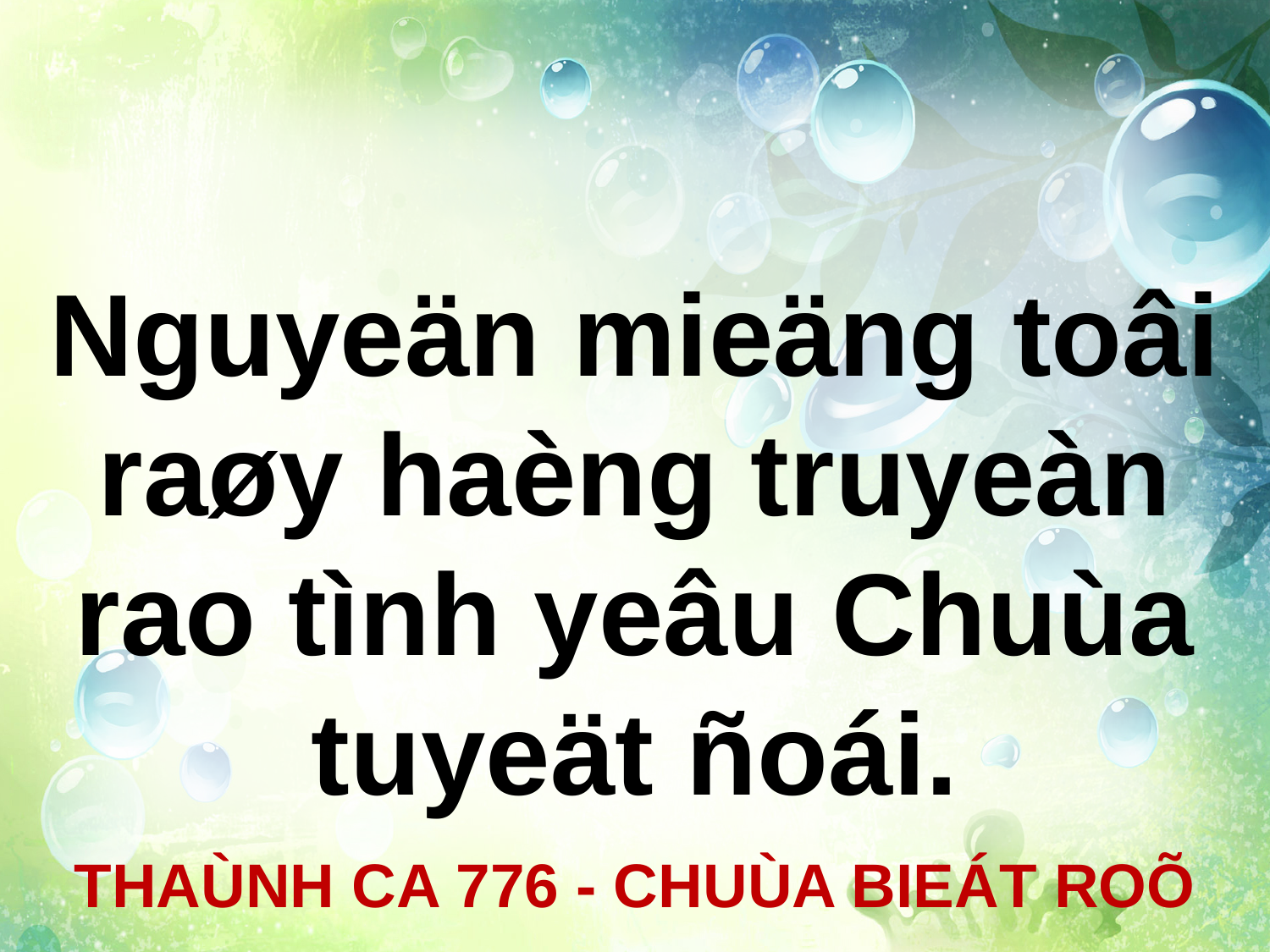

Nguyeän mieäng toâi raøy haèng truyeàn rao tình yeâu Chuùa tuyeät ñoái.
THAÙNH CA 776 - CHUÙA BIEÁT ROÕ